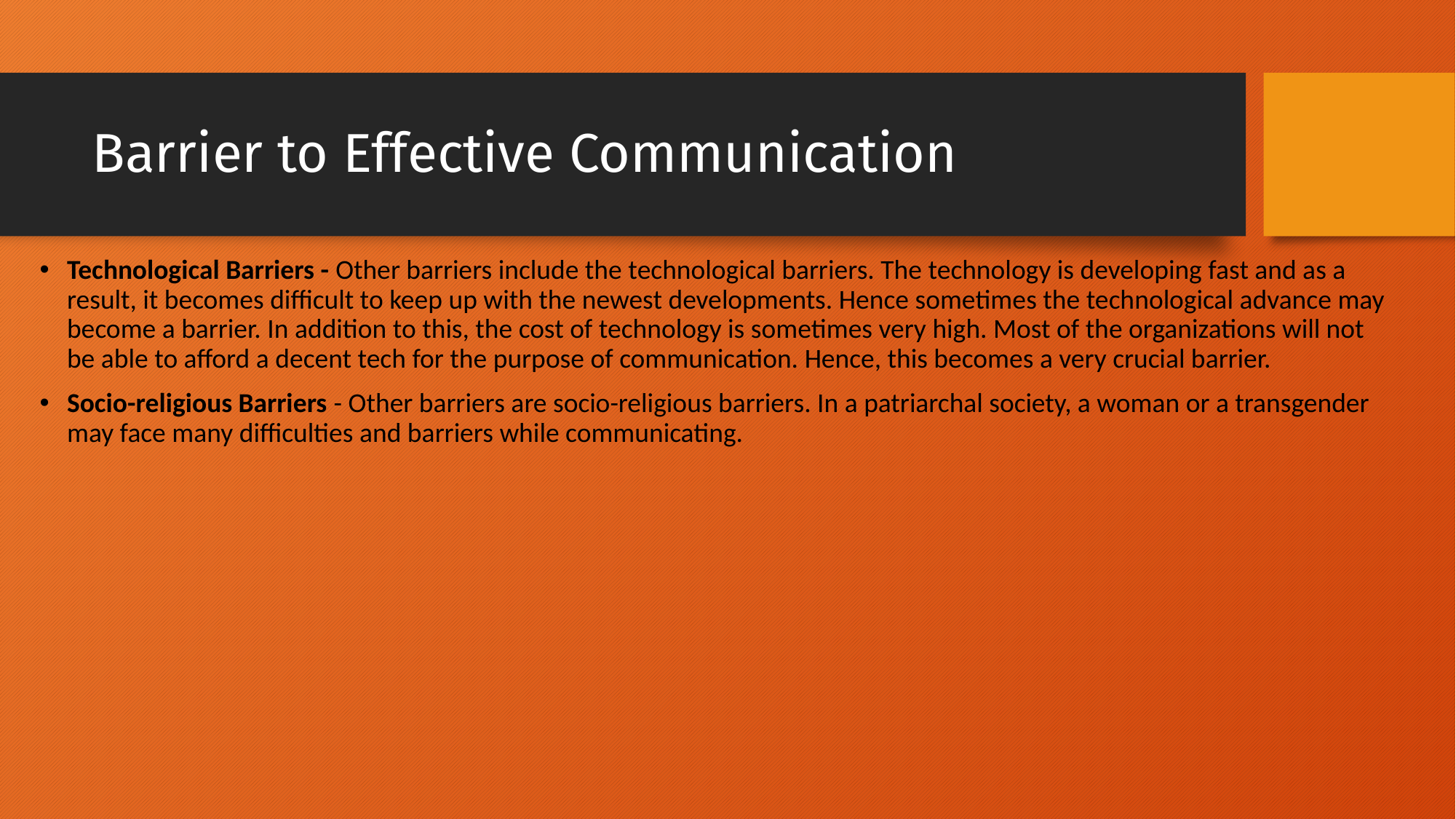

# Barrier to Effective Communication
Technological Barriers - Other barriers include the technological barriers. The technology is developing fast and as a result, it becomes difficult to keep up with the newest developments. Hence sometimes the technological advance may become a barrier. In addition to this, the cost of technology is sometimes very high. Most of the organizations will not be able to afford a decent tech for the purpose of communication. Hence, this becomes a very crucial barrier.
Socio-religious Barriers - Other barriers are socio-religious barriers. In a patriarchal society, a woman or a transgender may face many difficulties and barriers while communicating.